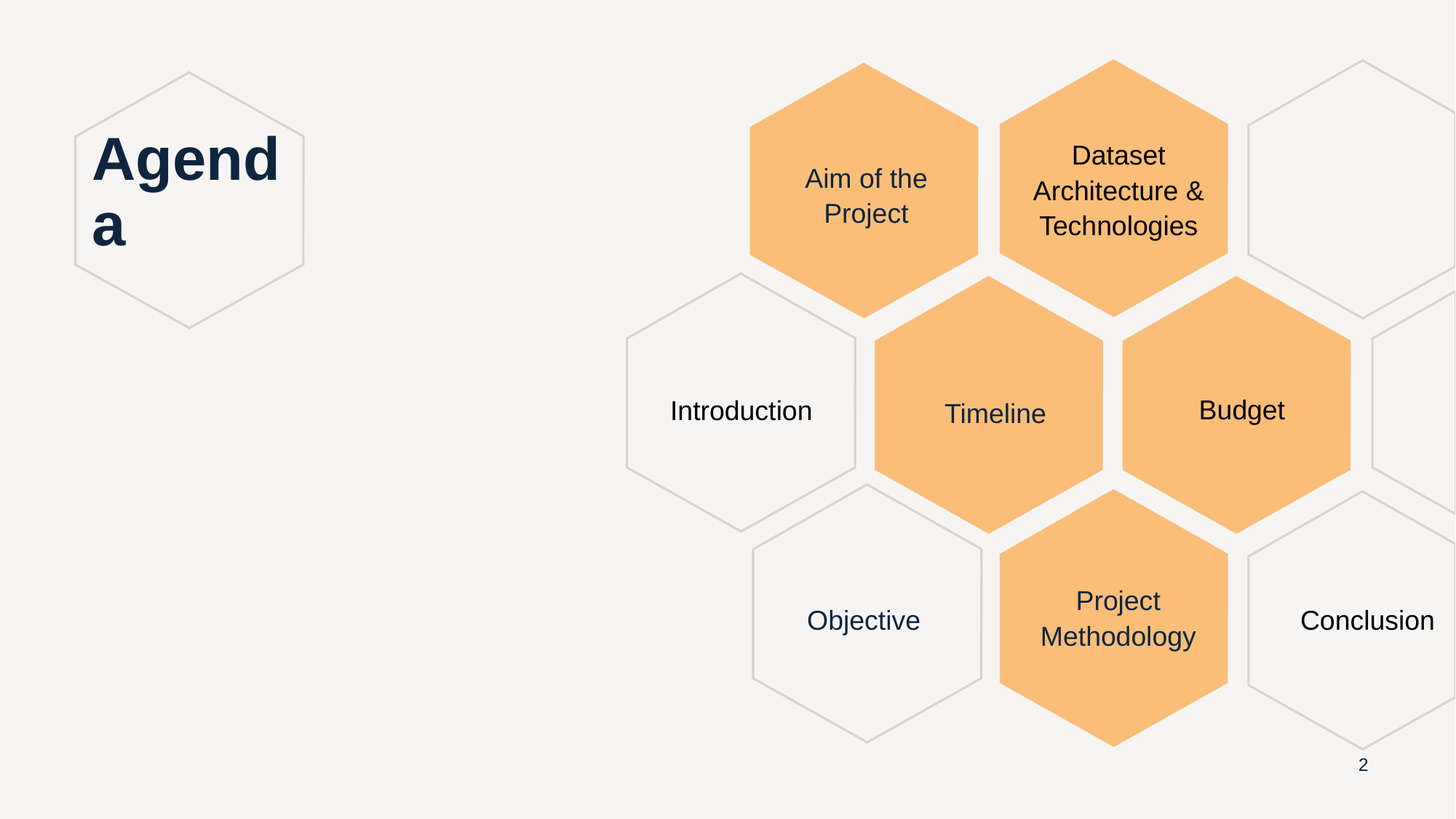

Aim of the Project
Dataset Architecture & Technologies
# Agenda
Timeline
Budget
Introduction
Project Methodology
Objective
Conclusion
2